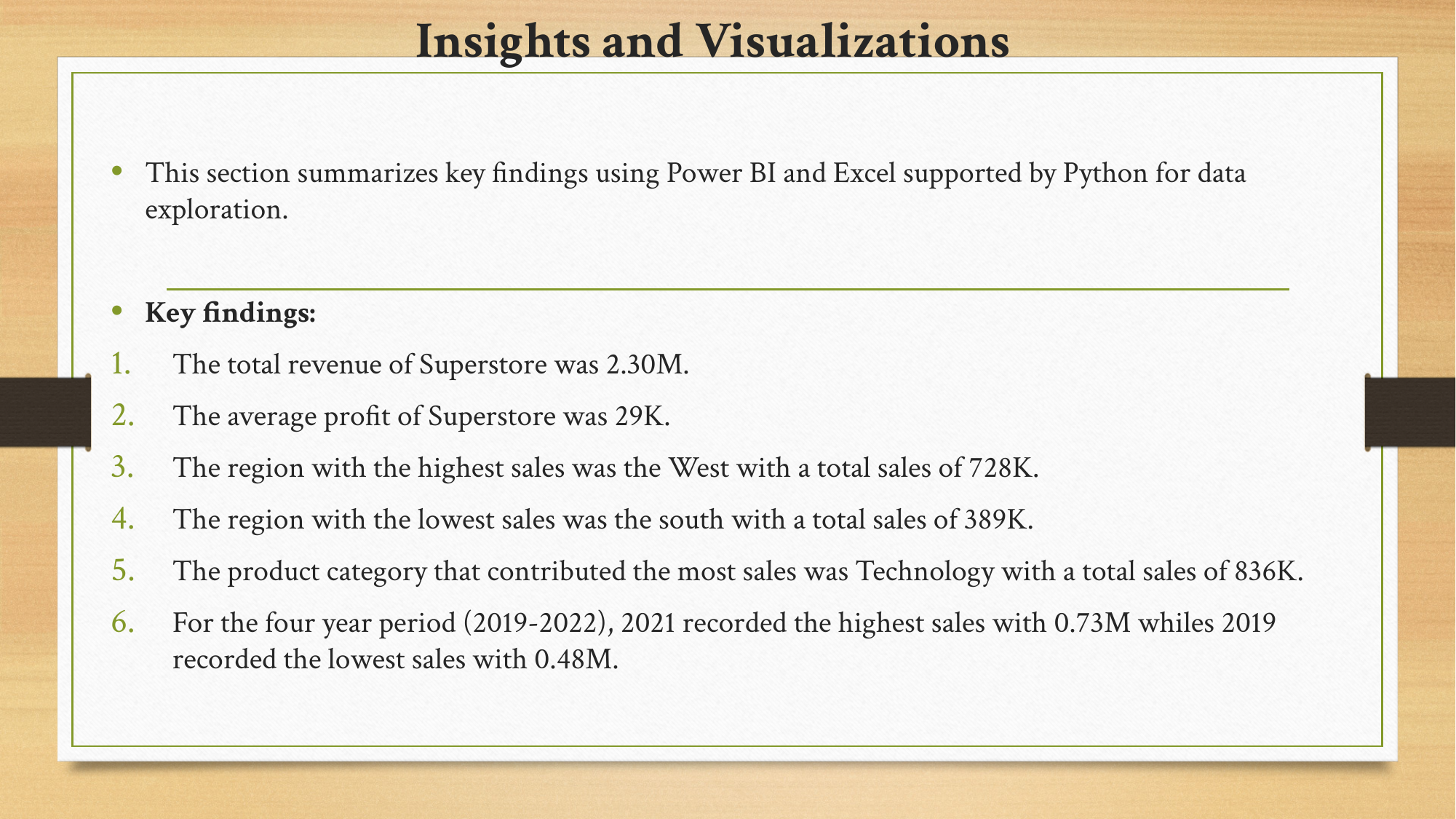

# Insights and Visualizations
This section summarizes key findings using Power BI and Excel supported by Python for data exploration.

Key findings:
The total revenue of Superstore was 2.30M.
The average profit of Superstore was 29K.
The region with the highest sales was the West with a total sales of 728K.
The region with the lowest sales was the south with a total sales of 389K.
The product category that contributed the most sales was Technology with a total sales of 836K.
For the four year period (2019-2022), 2021 recorded the highest sales with 0.73M whiles 2019 recorded the lowest sales with 0.48M.